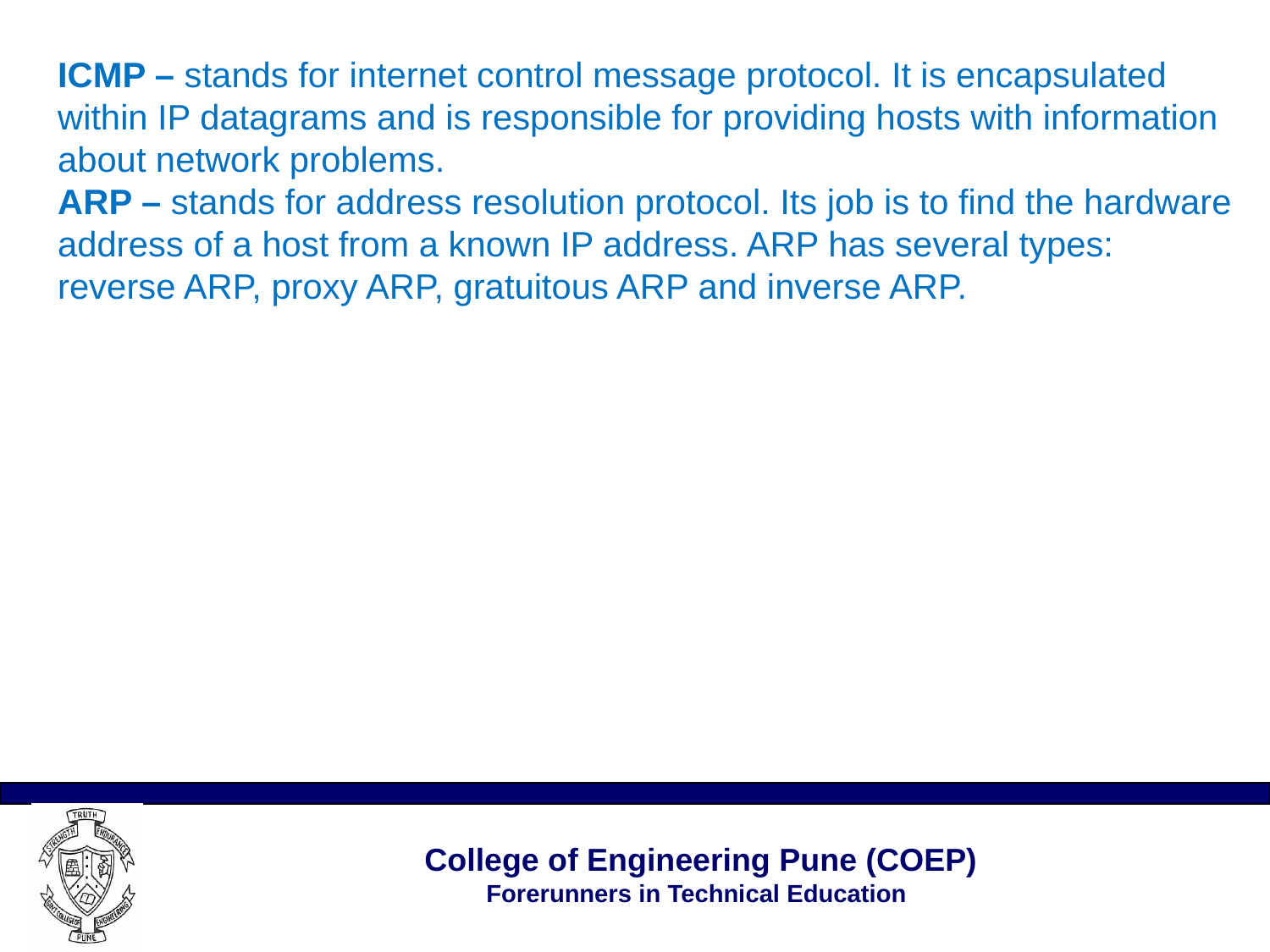

# ICMP – stands for internet control message protocol. It is encapsulated within IP datagrams and is responsible for providing hosts with information about network problems. ARP – stands for address resolution protocol. Its job is to find the hardware address of a host from a known IP address. ARP has several types: reverse ARP, proxy ARP, gratuitous ARP and inverse ARP.